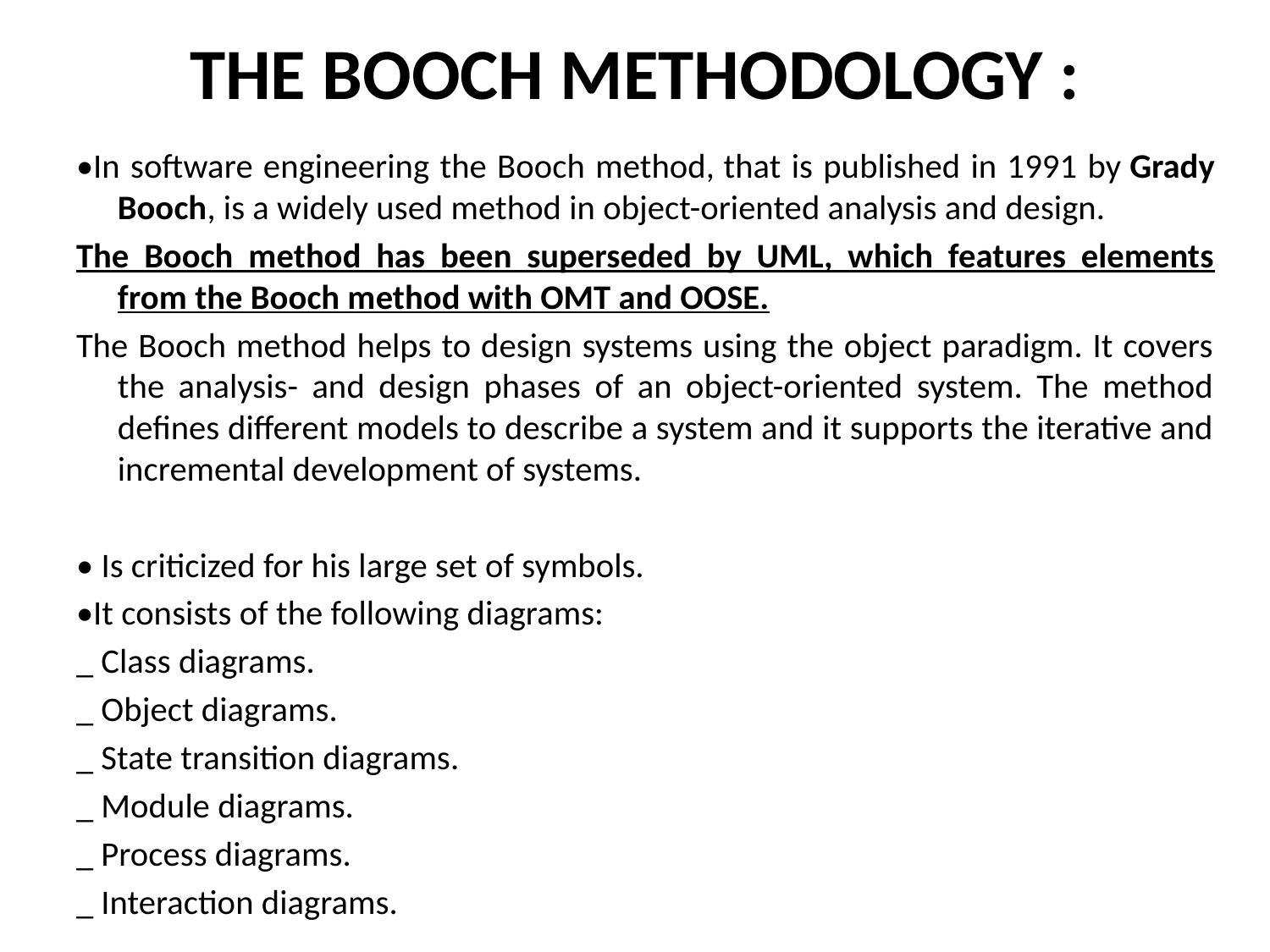

# THE BOOCH METHODOLOGY :
•In software engineering the Booch method, that is published in 1991 by Grady Booch, is a widely used method in object-oriented analysis and design.
The Booch method has been superseded by UML, which features elements from the Booch method with OMT and OOSE.
The Booch method helps to design systems using the object paradigm. It covers the analysis- and design phases of an object-oriented system. The method defines different models to describe a system and it supports the iterative and incremental development of systems.

• Is criticized for his large set of symbols.
•It consists of the following diagrams:
_ Class diagrams.
_ Object diagrams.
_ State transition diagrams.
_ Module diagrams.
_ Process diagrams.
_ Interaction diagrams.